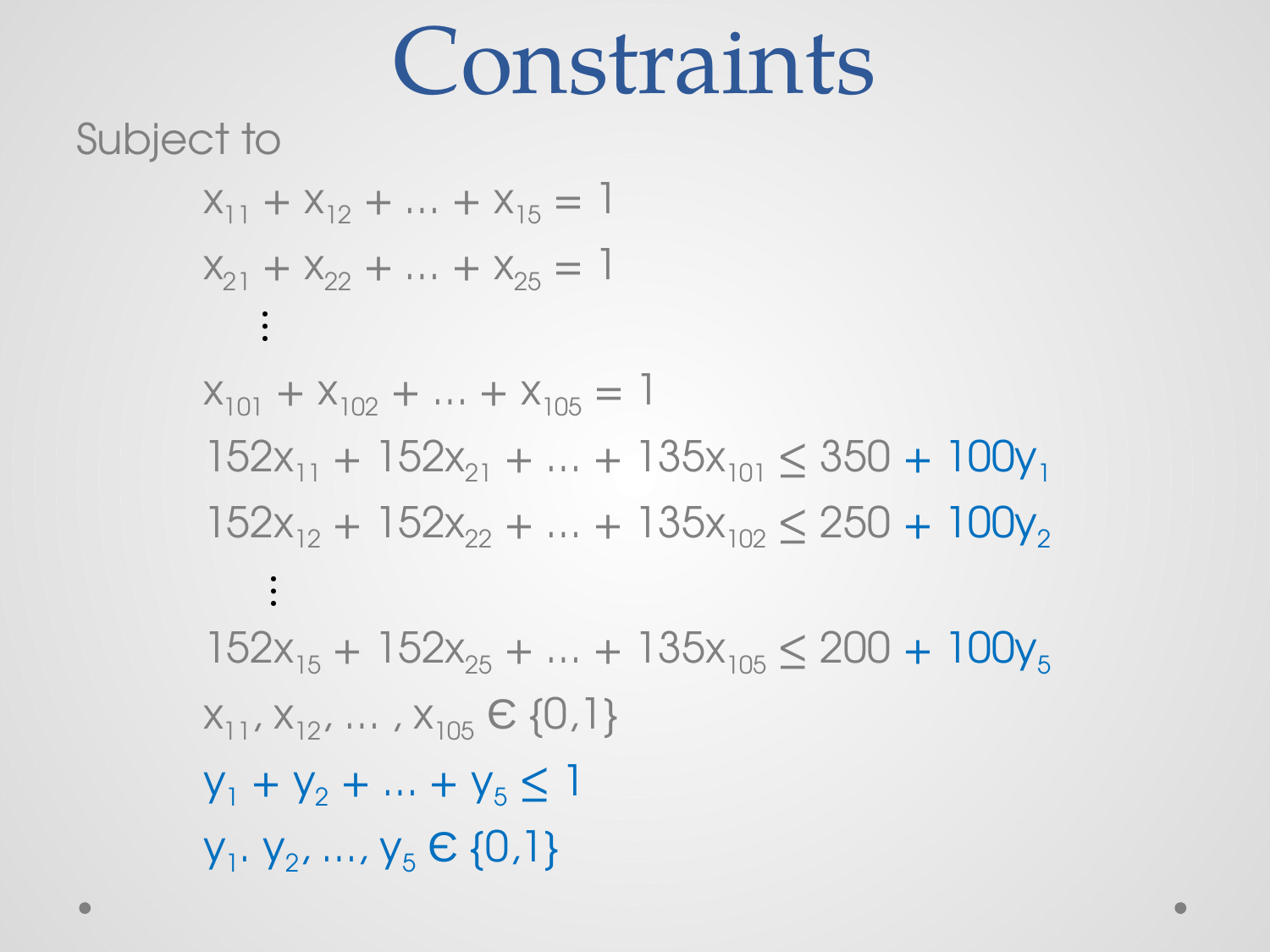

# Constraints
Subject to
	x11 + x12 + … + x15 = 1
	x21 + x22 + … + x25 = 1

	x101 + x102 + … + x105 = 1
	152x11 + 152x21 + … + 135x101 ≤ 350 + 100y1
	152x12 + 152x22 + … + 135x102 ≤ 250 + 100y2

	152x15 + 152x25 + … + 135x105 ≤ 200 + 100y5
	x11, x12, … , x105 Є {0,1}
	y1 + y2 + … + y5 ≤ 1
	y1. y2, …, y5 Є {0,1}
…
…